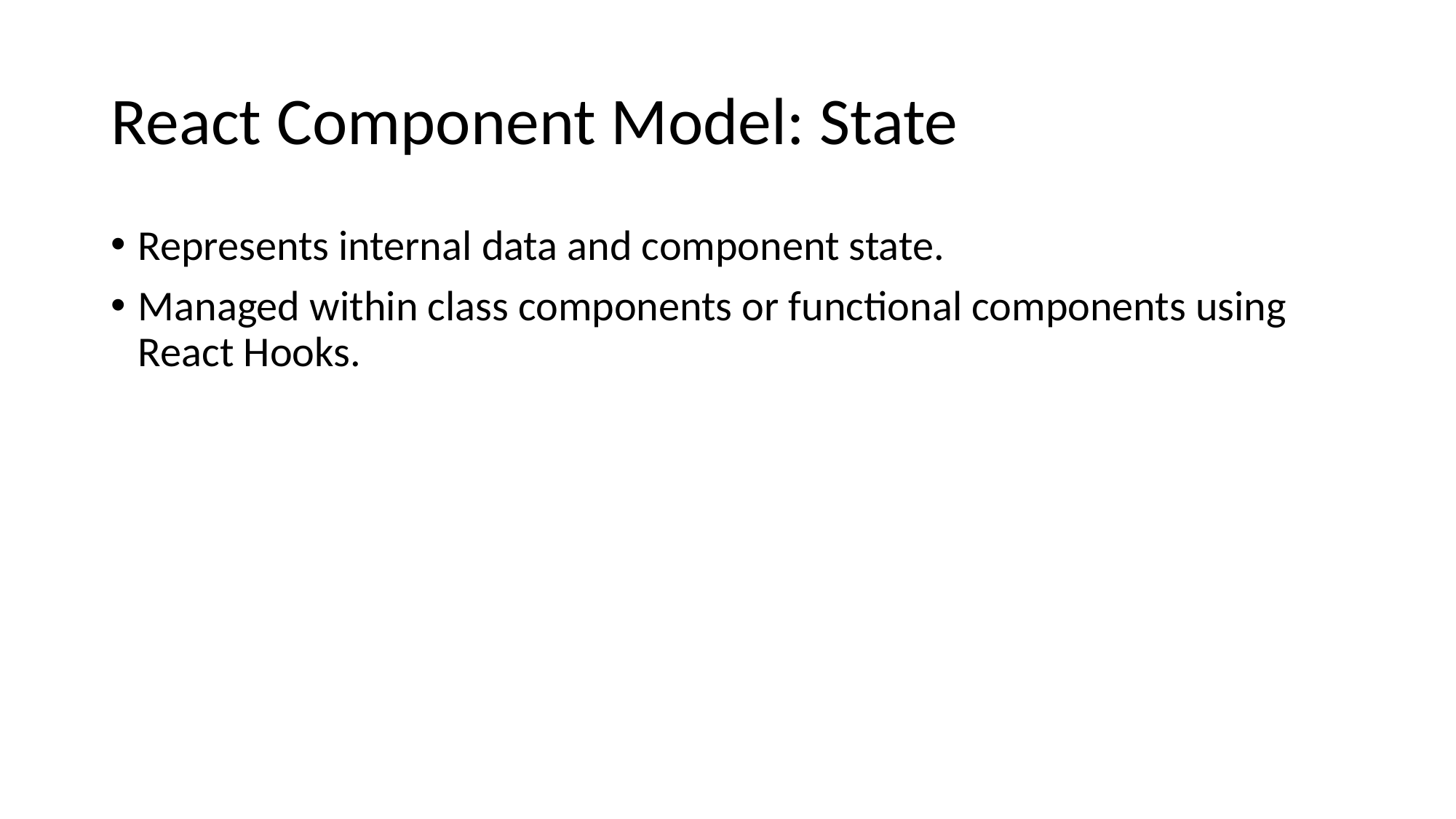

# React Component Model: State
Represents internal data and component state.
Managed within class components or functional components using React Hooks.